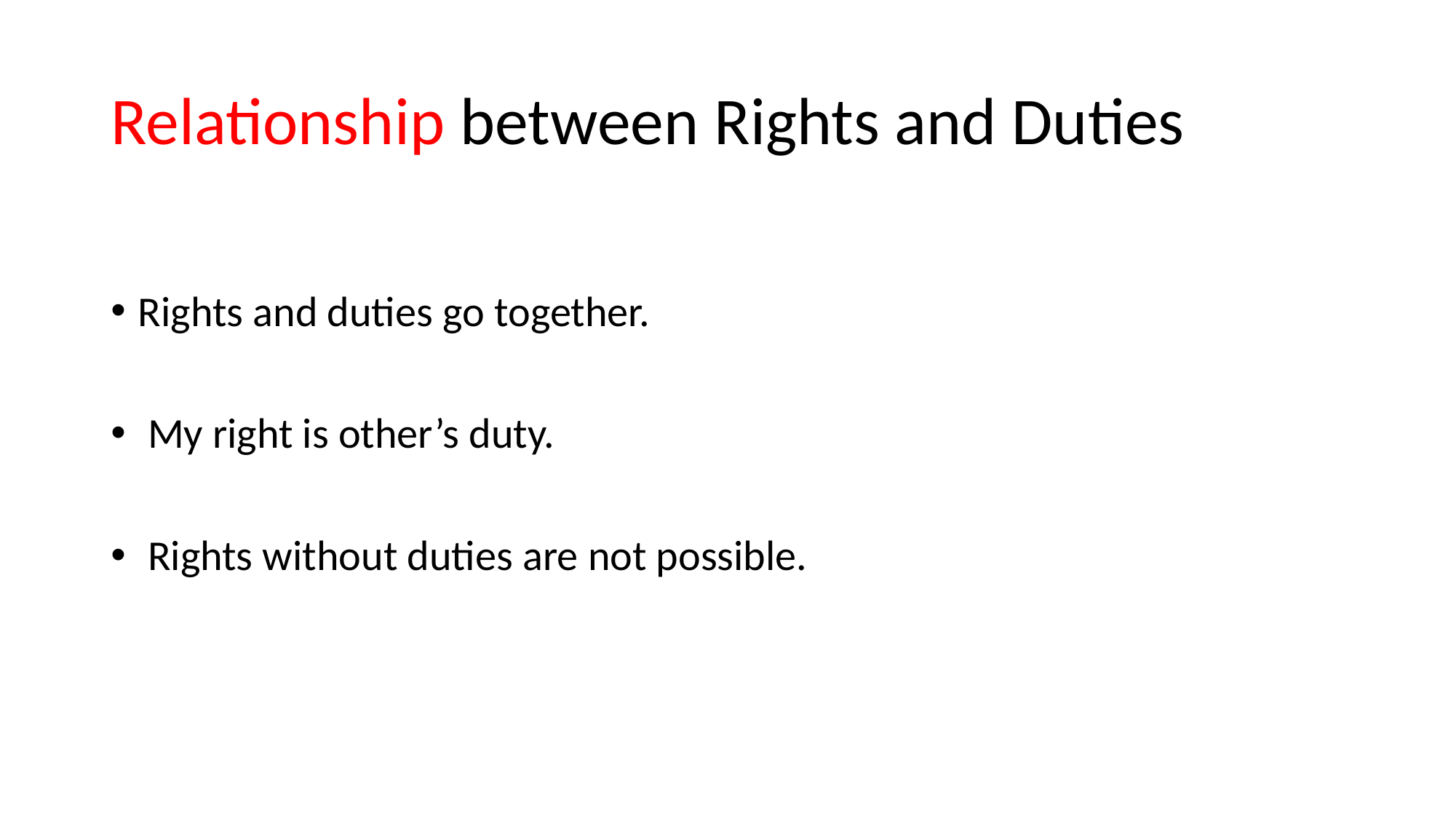

# Relationship between Rights and Duties

Rights and duties go together.

 My right is other’s duty.

 Rights without duties are not possible.